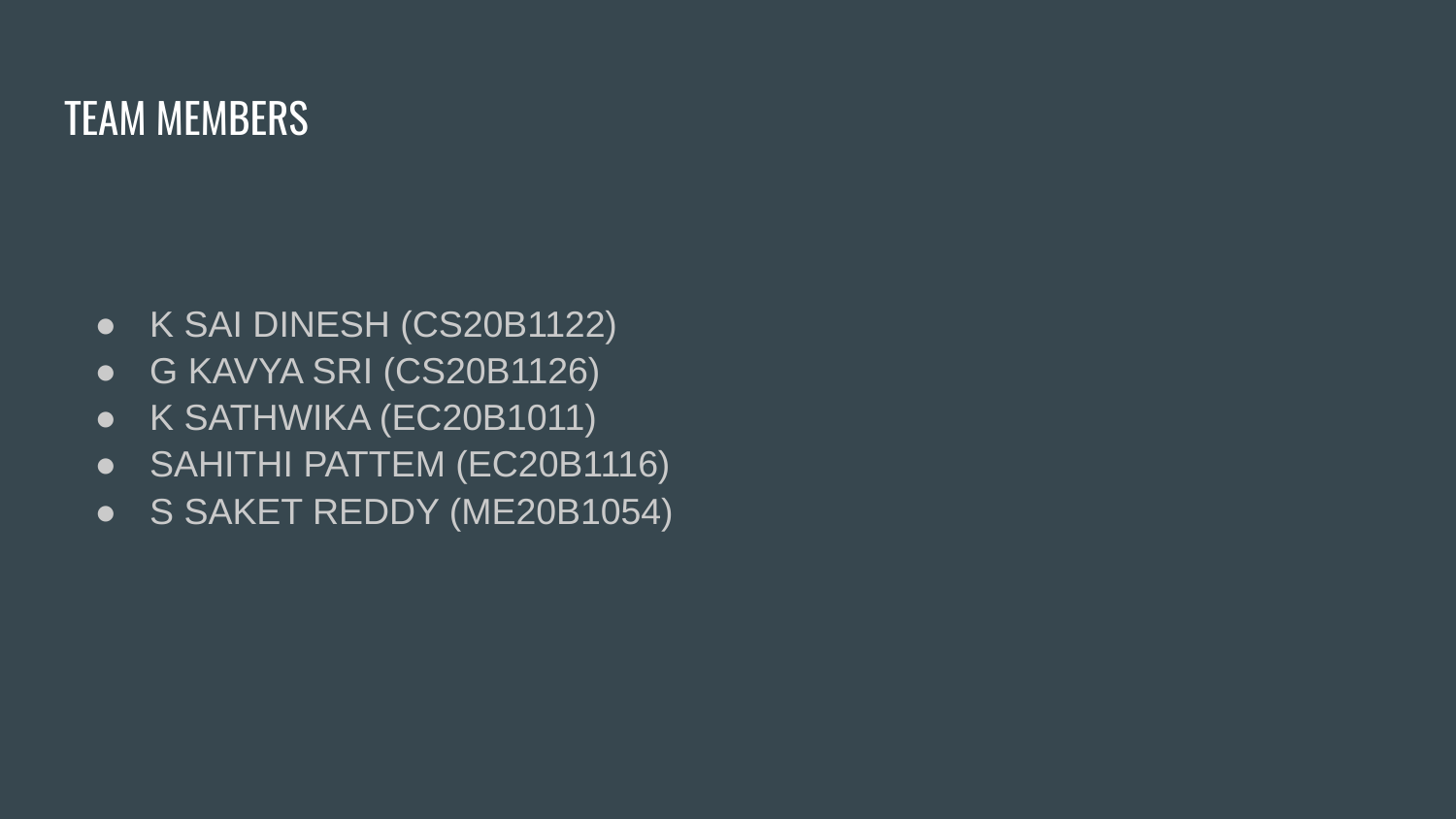

# TEAM MEMBERS
K SAI DINESH (CS20B1122)
G KAVYA SRI (CS20B1126)
K SATHWIKA (EC20B1011)
SAHITHI PATTEM (EC20B1116)
S SAKET REDDY (ME20B1054)